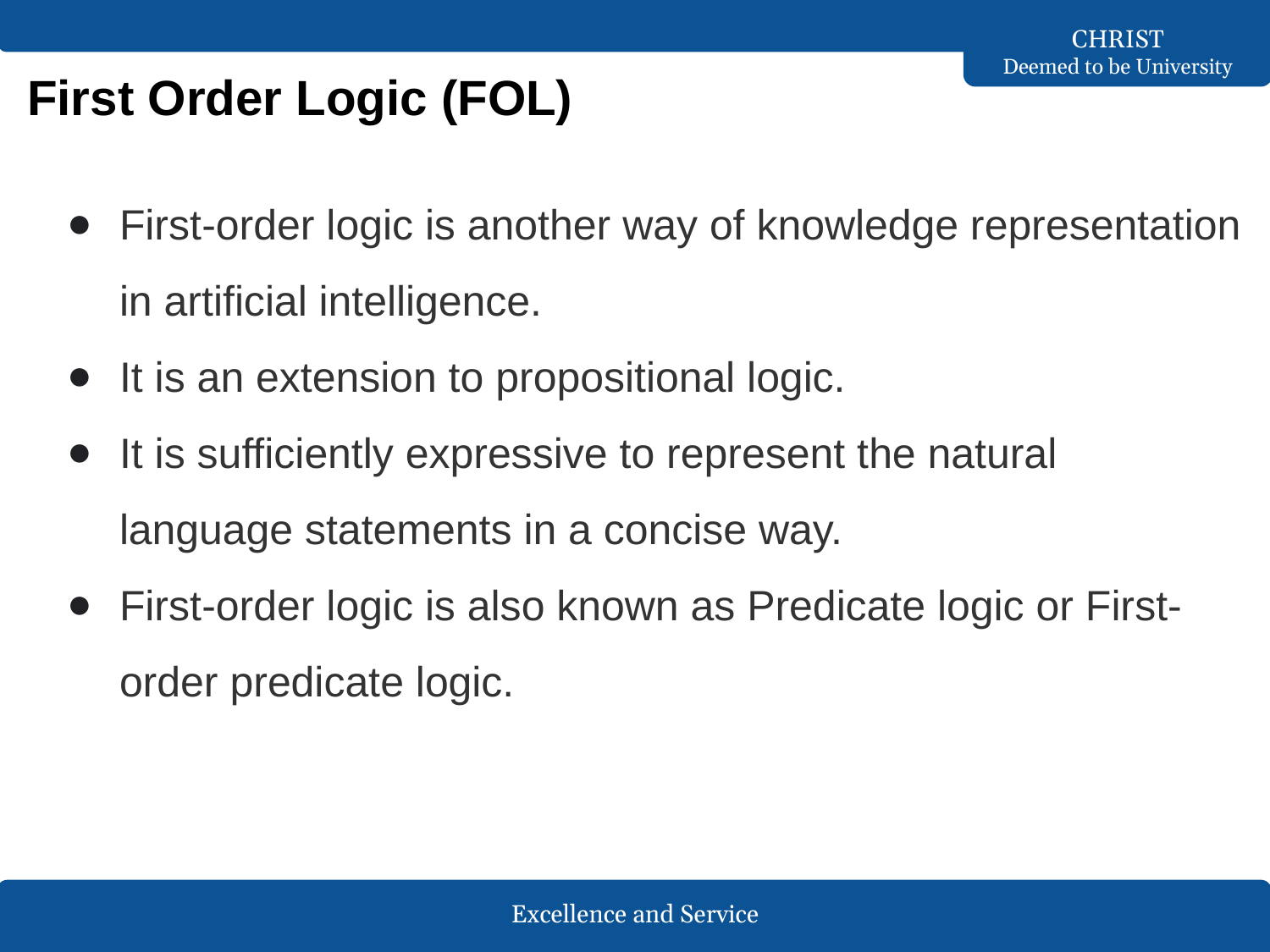

# First Order Logic (FOL)
First-order logic is another way of knowledge representation in artificial intelligence.
It is an extension to propositional logic.
It is sufficiently expressive to represent the natural language statements in a concise way.
First-order logic is also known as Predicate logic or First-order predicate logic.